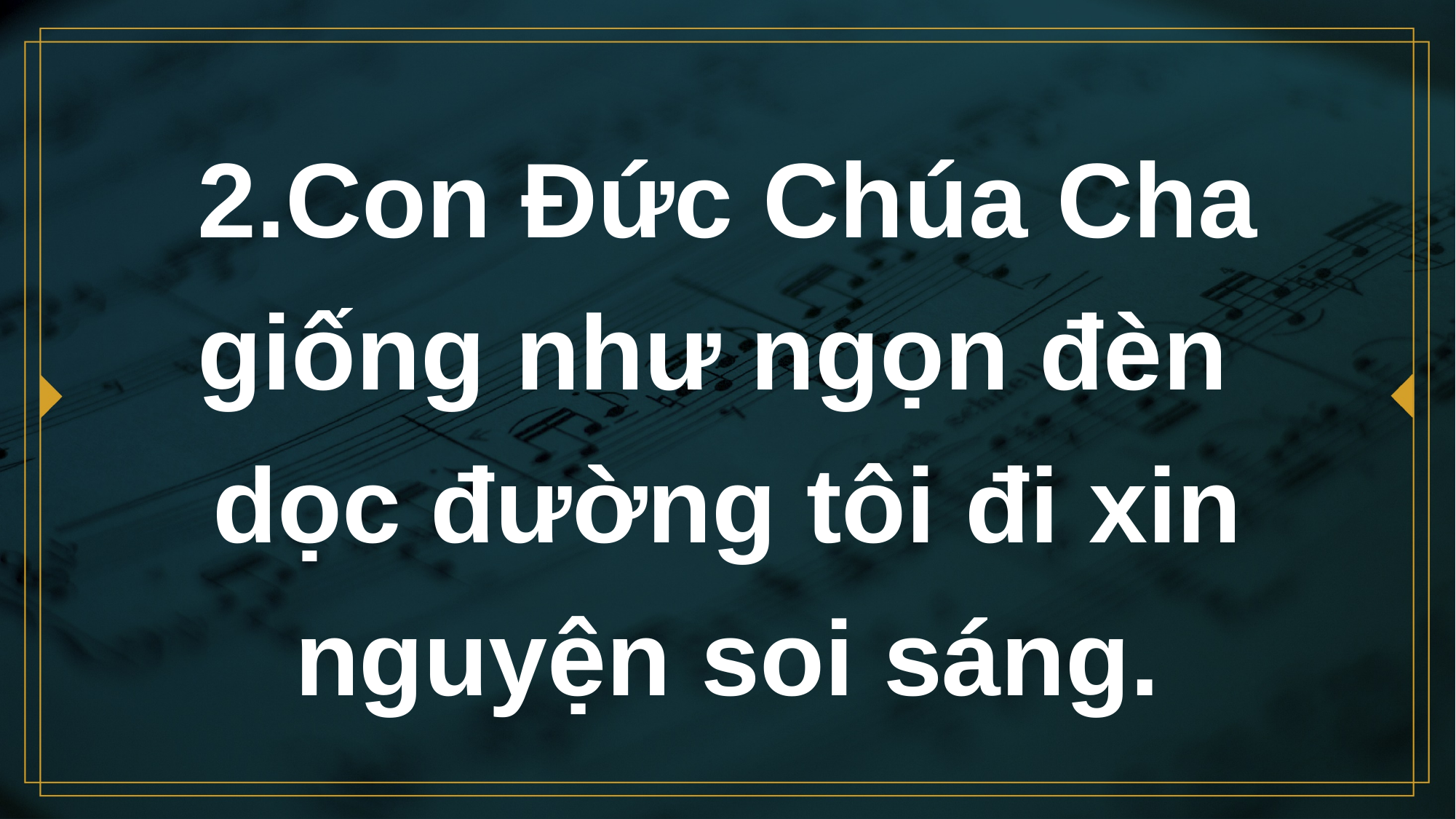

# 2.Con Đức Chúa Cha giống như ngọn đèn dọc đường tôi đi xin nguyện soi sáng.